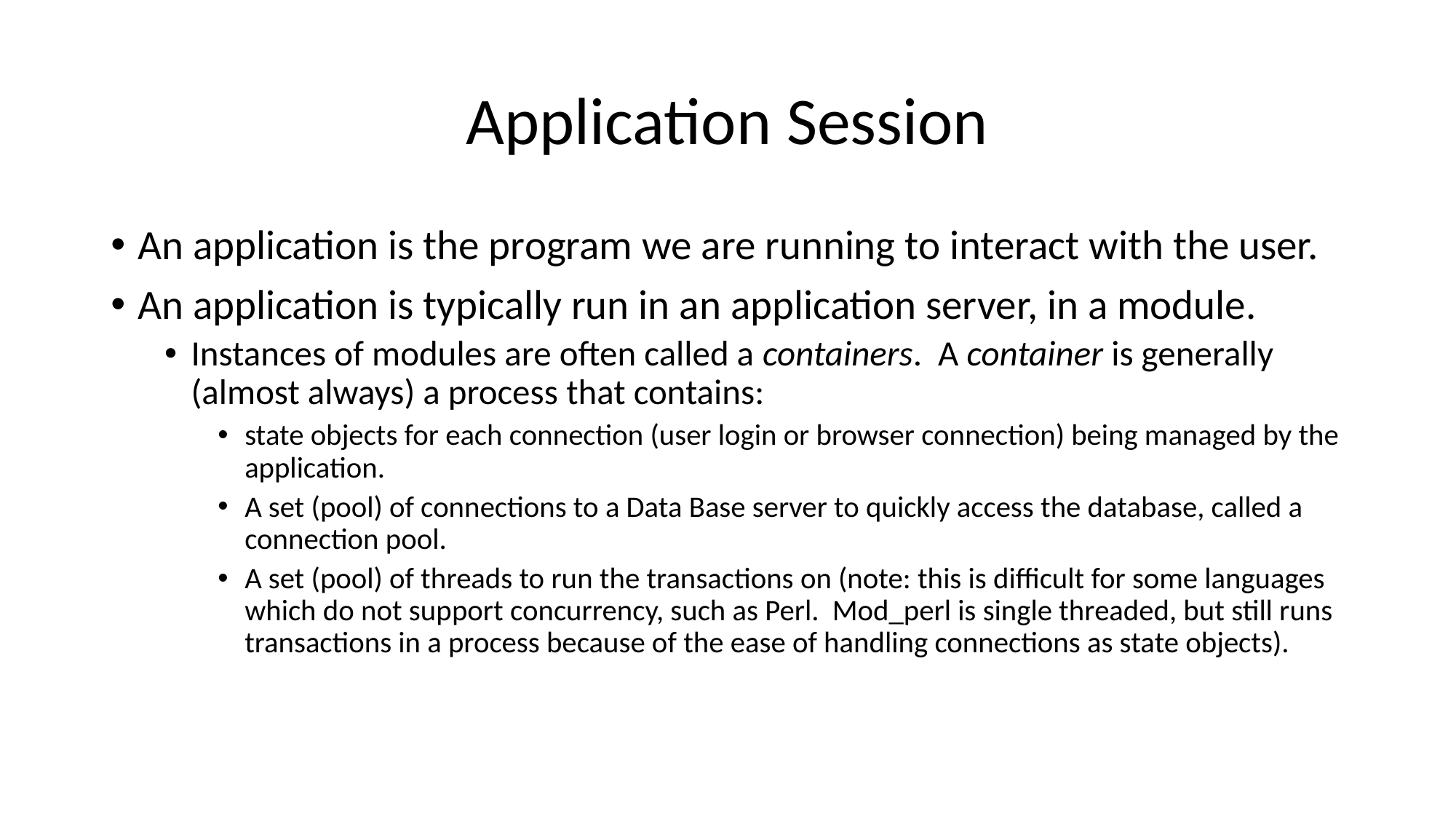

# Application Session
An application is the program we are running to interact with the user.
An application is typically run in an application server, in a module.
Instances of modules are often called a containers.  A container is generally (almost always) a process that contains:
state objects for each connection (user login or browser connection) being managed by the application.
A set (pool) of connections to a Data Base server to quickly access the database, called a connection pool.
A set (pool) of threads to run the transactions on (note: this is difficult for some languages which do not support concurrency, such as Perl.  Mod_perl is single threaded, but still runs transactions in a process because of the ease of handling connections as state objects).